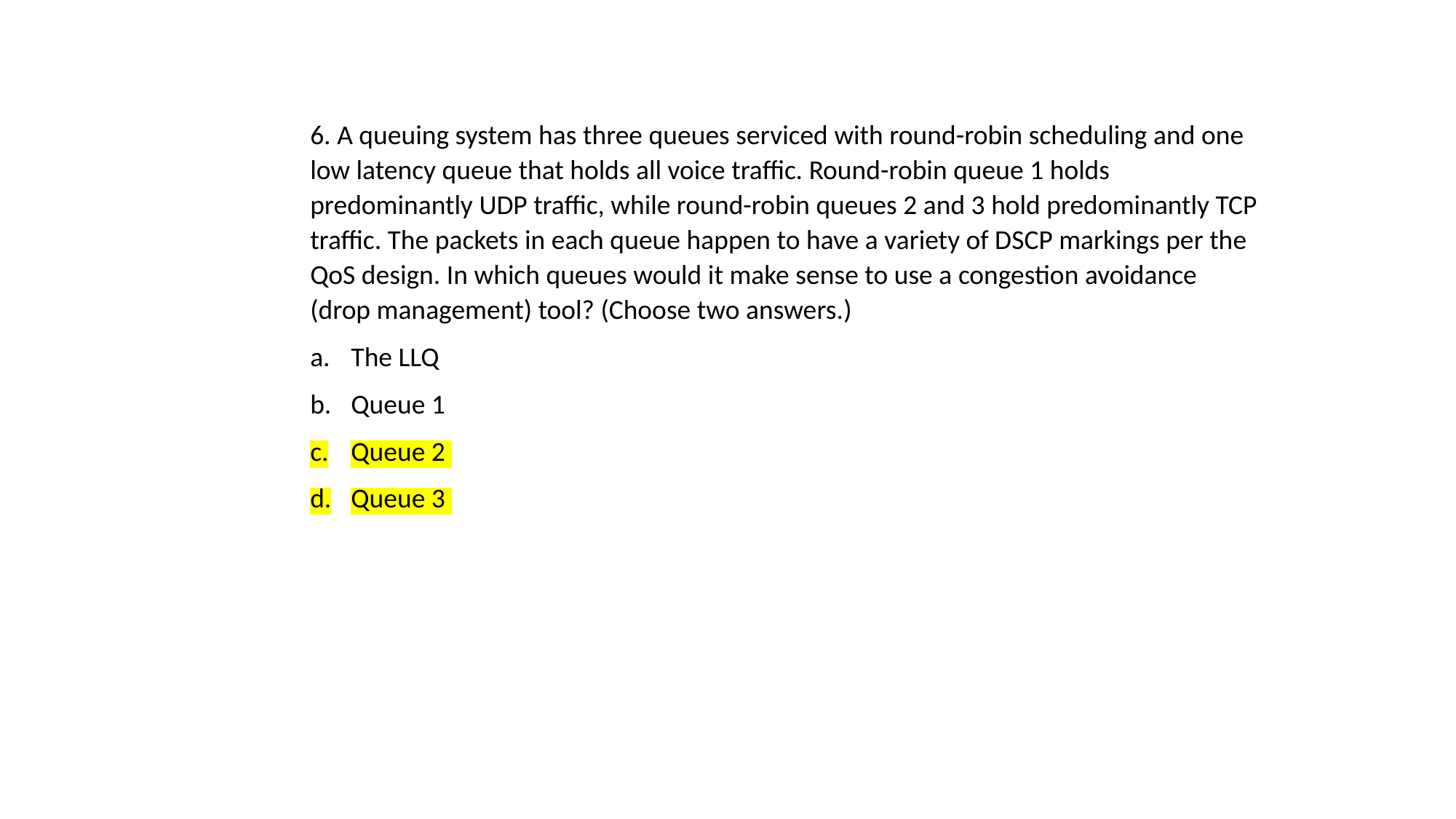

6. A queuing system has three queues serviced with round-robin scheduling and one low latency queue that holds all voice traffic. Round-robin queue 1 holds predominantly UDP traffic, while round-robin queues 2 and 3 hold predominantly TCP traffic. The packets in each queue happen to have a variety of DSCP markings per the QoS design. In which queues would it make sense to use a congestion avoidance (drop management) tool? (Choose two answers.)
The LLQ
Queue 1
Queue 2
Queue 3